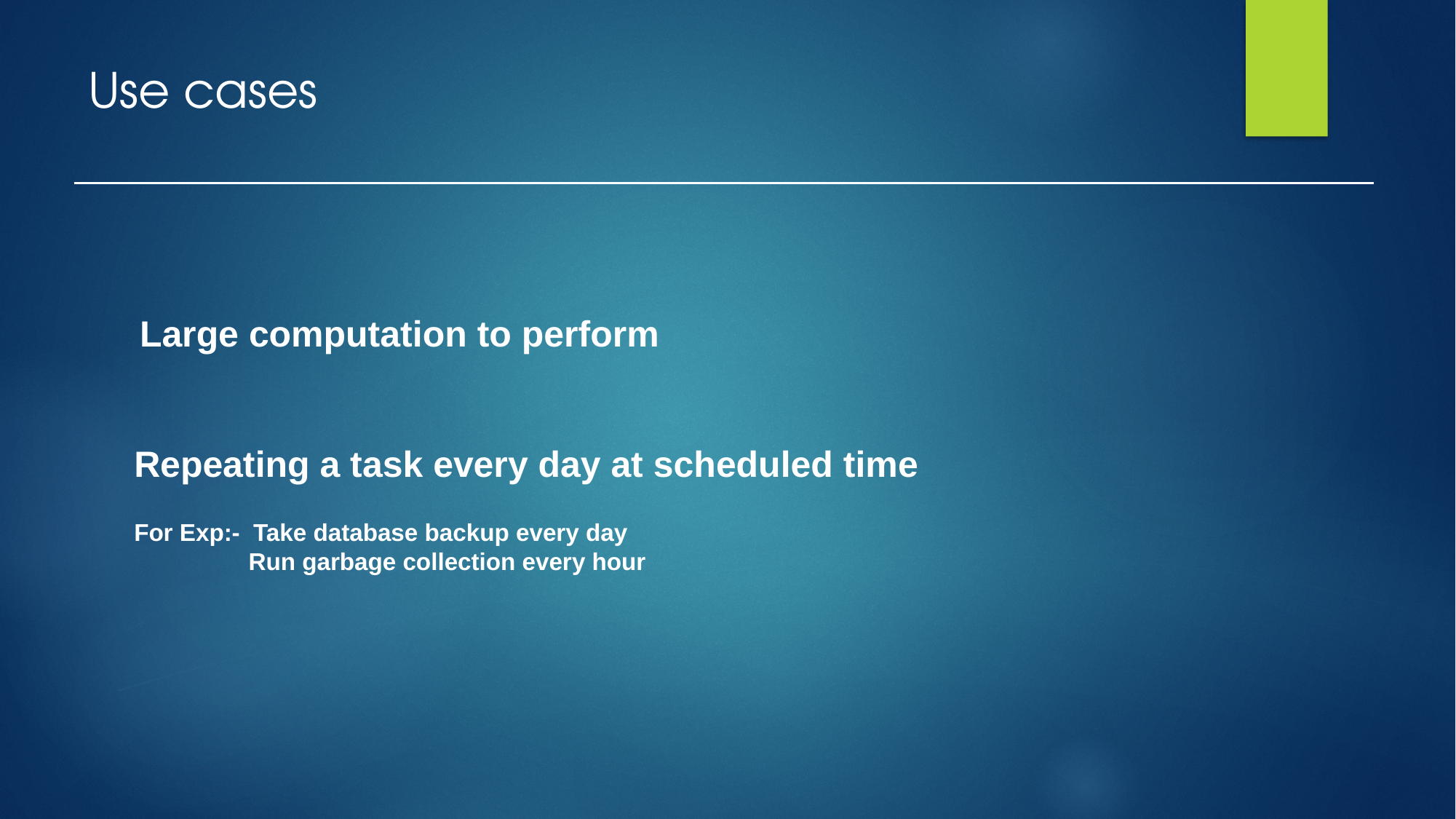

# Use cases
Large computation to perform

Repeating a task every day at scheduled time

For Exp:-  Take database backup every day
                 Run garbage collection every hour